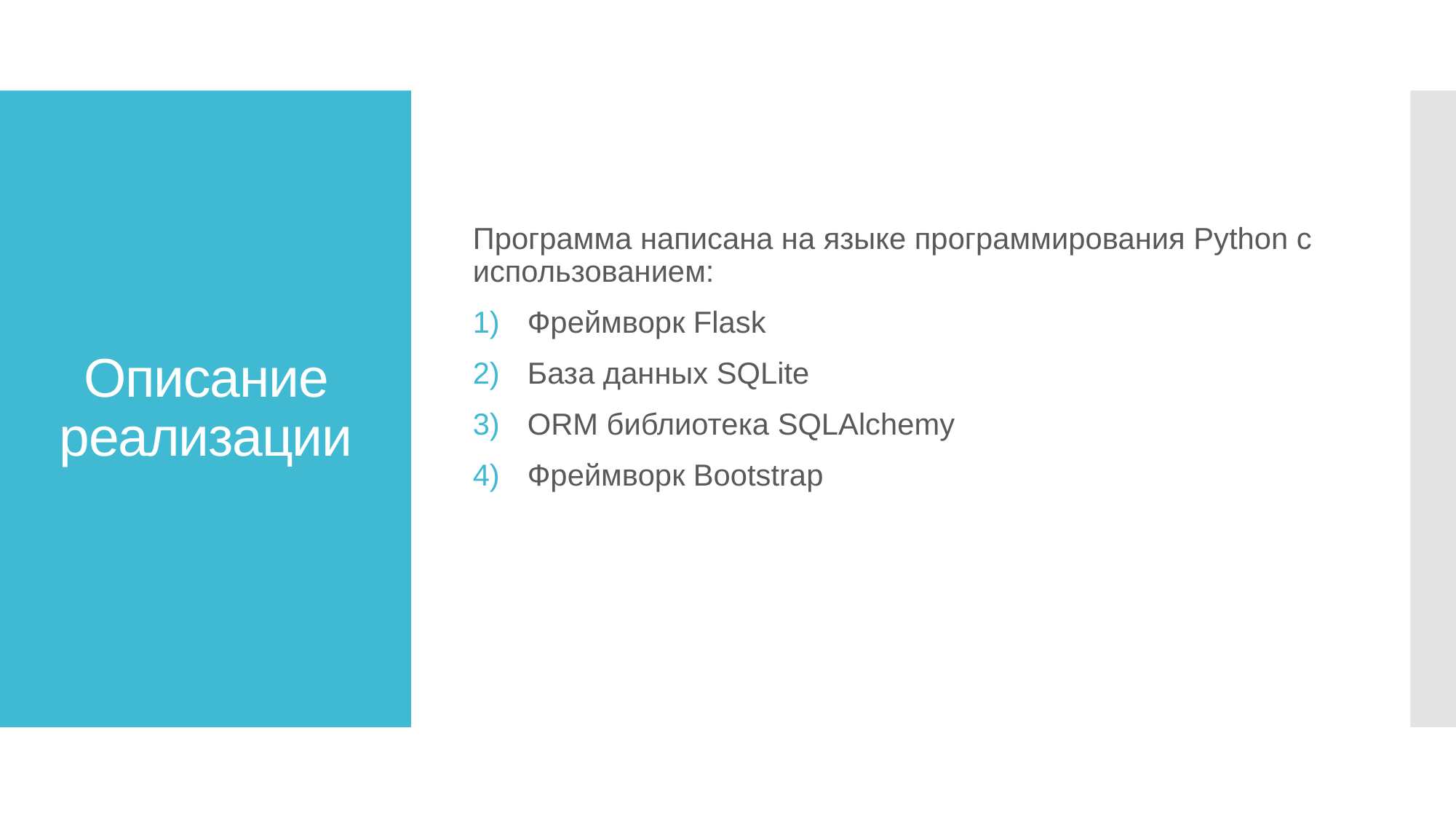

Программа написана на языке программирования Python с использованием:
Фреймворк Flask
База данных SQLite
ORM библиотека SQLAlchemy
Фреймворк Bootstrap

# Описание реализации